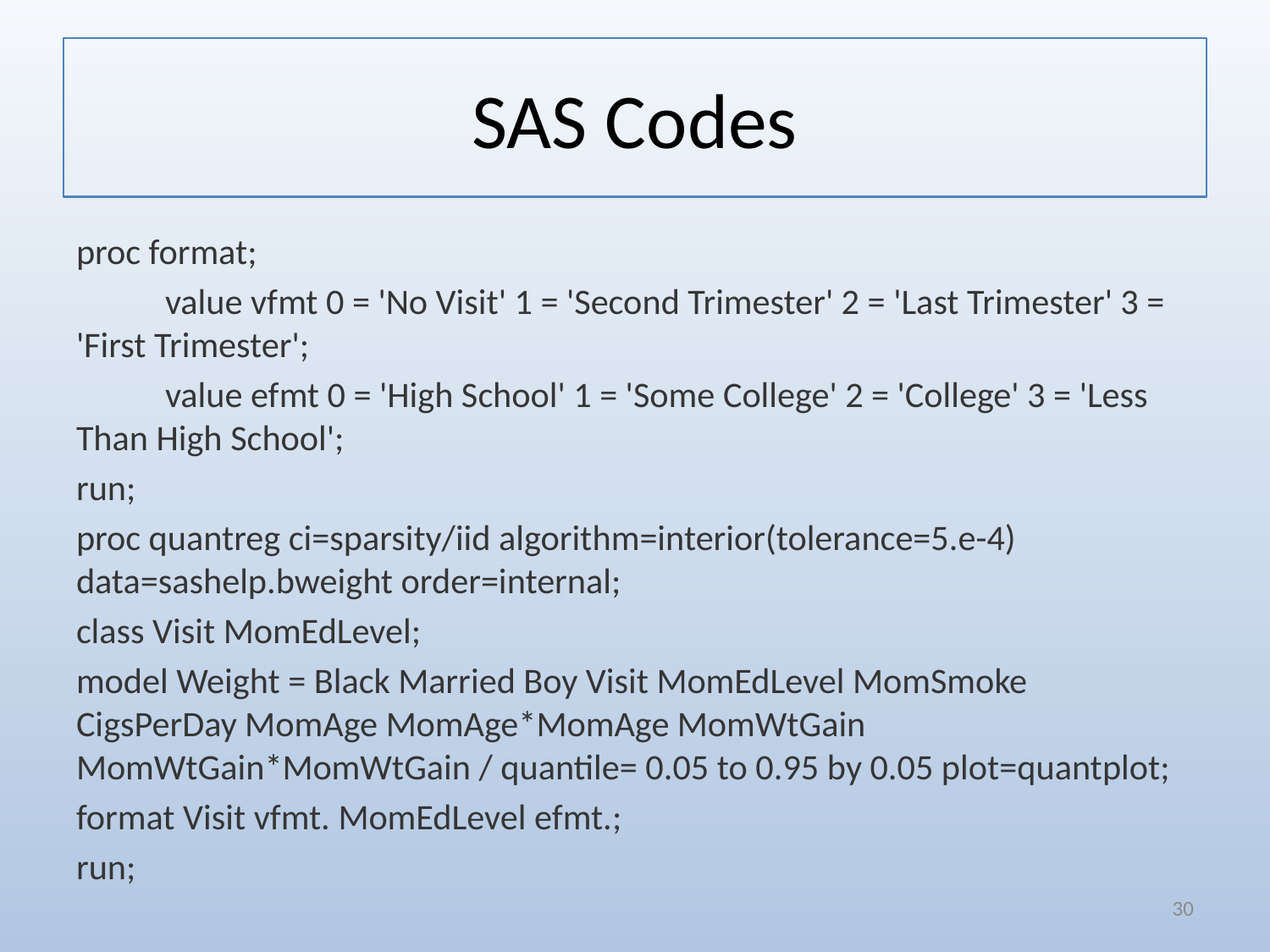

# SAS Codes
proc format;
	value vfmt 0 = 'No Visit' 1 = 'Second Trimester' 2 = 'Last Trimester' 3 = 'First Trimester';
	value efmt 0 = 'High School' 1 = 'Some College' 2 = 'College' 3 = 'Less Than High School';
run;
proc quantreg ci=sparsity/iid algorithm=interior(tolerance=5.e-4) data=sashelp.bweight order=internal;
class Visit MomEdLevel;
model Weight = Black Married Boy Visit MomEdLevel MomSmoke CigsPerDay MomAge MomAge*MomAge MomWtGain MomWtGain*MomWtGain / quantile= 0.05 to 0.95 by 0.05 plot=quantplot;
format Visit vfmt. MomEdLevel efmt.;
run;

30